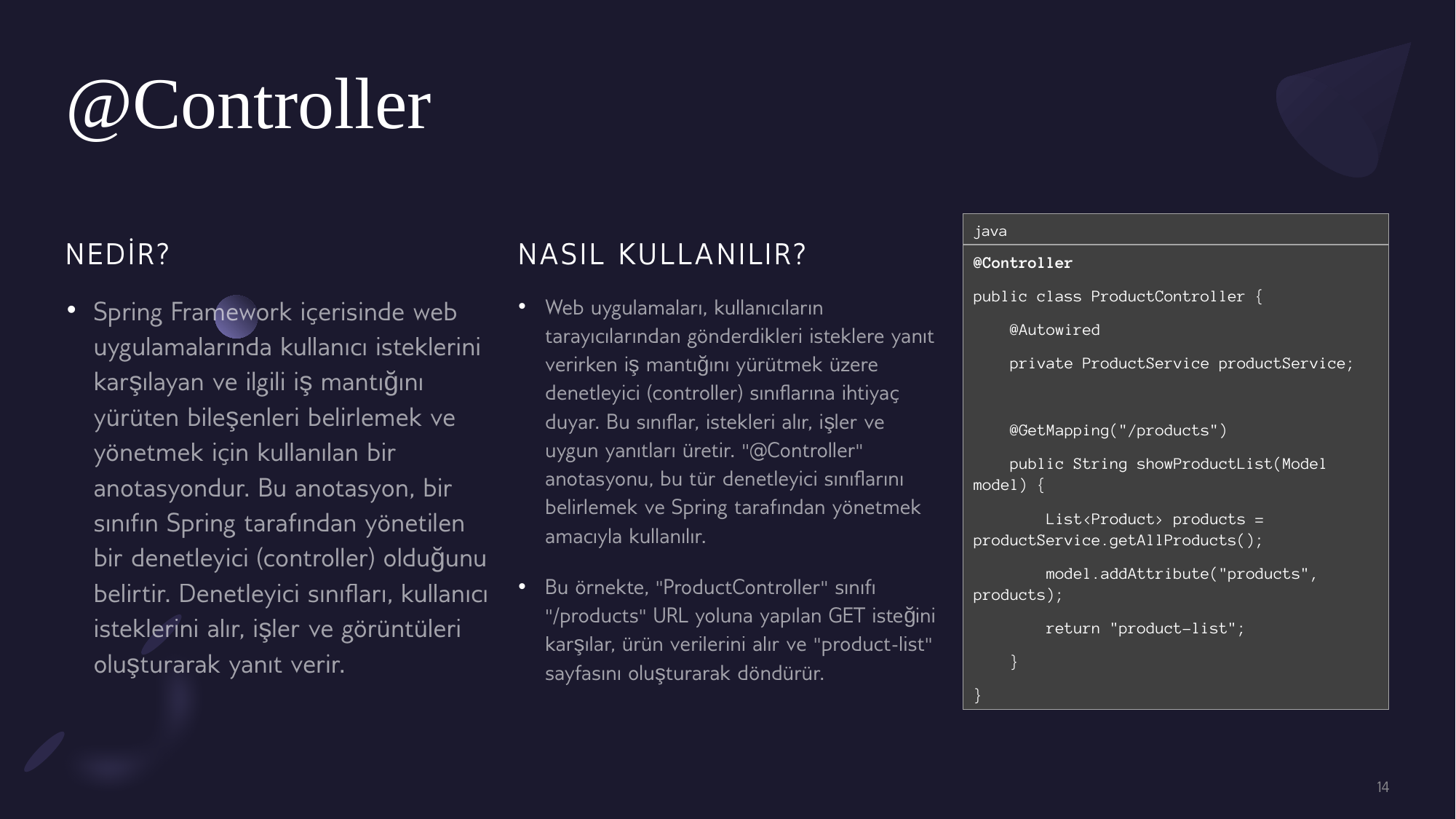

# @Controller
Nedir?
NASIL kullanılır?
java
@Controller
public class ProductController {
    @Autowired
    private ProductService productService;

    @GetMapping("/products")
    public String showProductList(Model model) {
        List<Product> products = productService.getAllProducts();
        model.addAttribute("products", products);
        return "product-list";
    }
}
Web uygulamaları, kullanıcıların tarayıcılarından gönderdikleri isteklere yanıt verirken iş mantığını yürütmek üzere denetleyici (controller) sınıflarına ihtiyaç duyar. Bu sınıflar, istekleri alır, işler ve uygun yanıtları üretir. "@Controller" anotasyonu, bu tür denetleyici sınıflarını belirlemek ve Spring tarafından yönetmek amacıyla kullanılır.
Bu örnekte, "ProductController" sınıfı "/products" URL yoluna yapılan GET isteğini karşılar, ürün verilerini alır ve "product-list" sayfasını oluşturarak döndürür.

Spring Framework içerisinde web uygulamalarında kullanıcı isteklerini karşılayan ve ilgili iş mantığını yürüten bileşenleri belirlemek ve yönetmek için kullanılan bir anotasyondur. Bu anotasyon, bir sınıfın Spring tarafından yönetilen bir denetleyici (controller) olduğunu belirtir. Denetleyici sınıfları, kullanıcı isteklerini alır, işler ve görüntüleri oluşturarak yanıt verir.
14